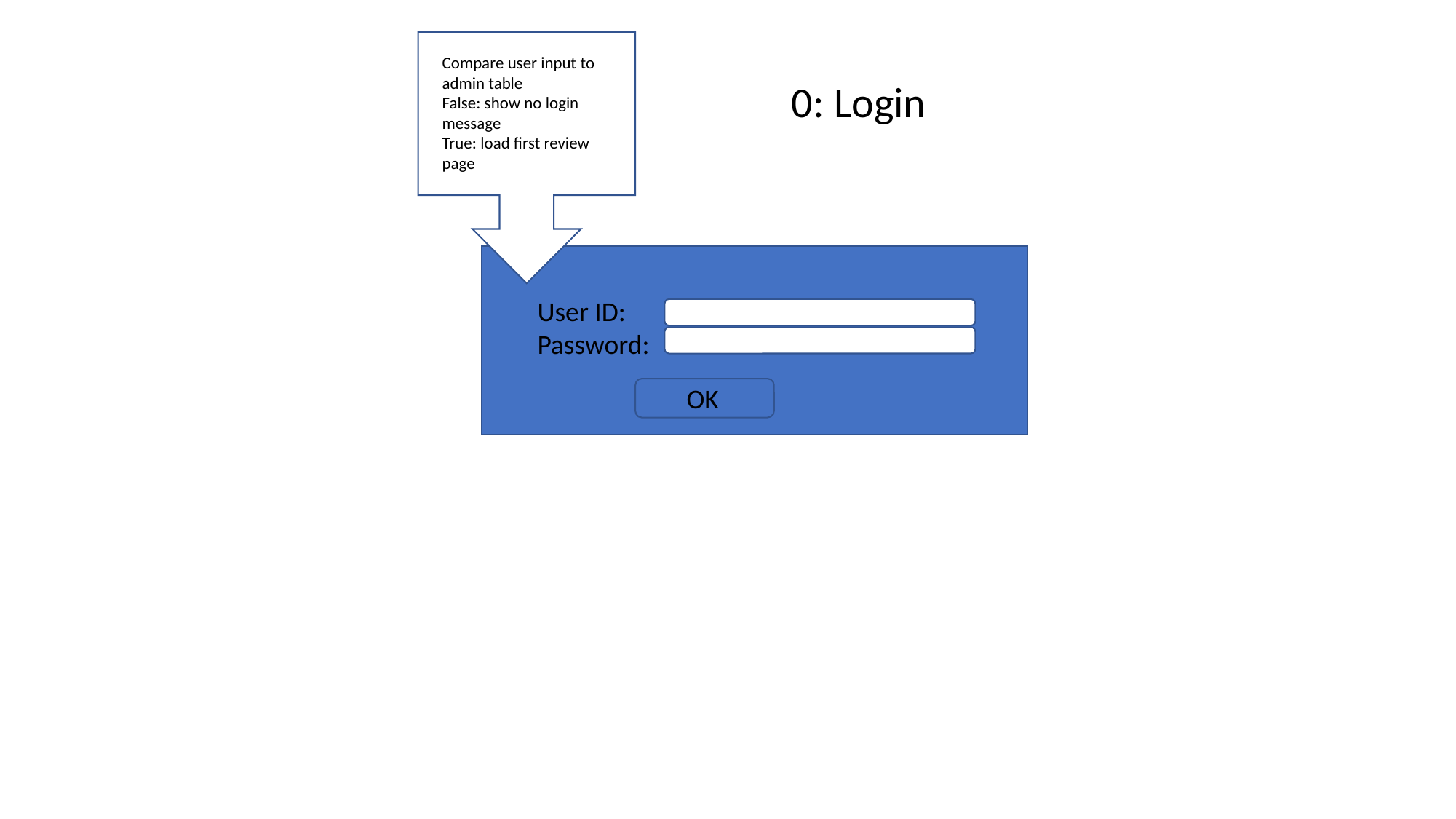

Compare user input to admin table
False: show no login message
True: load first review page
# 0: Login

User ID:
Password:

OK